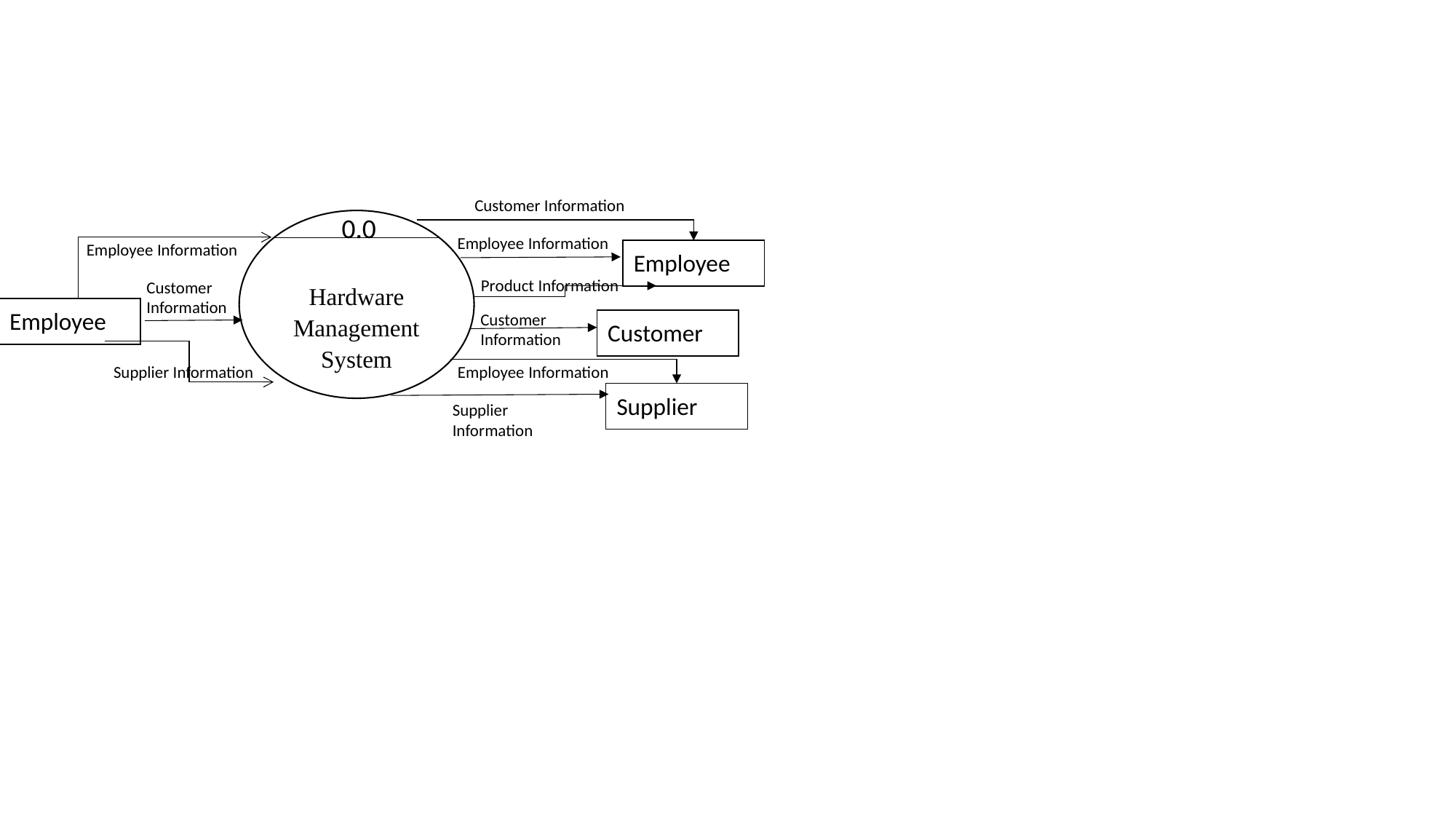

0
Customer Information
0.0

Hardware Management System
Employee Information
Employee Information
Employee

Product Information
Customer Information
Employee

Customer Information
Customer

Employee Information
Supplier Information
Supplier

Supplier Information